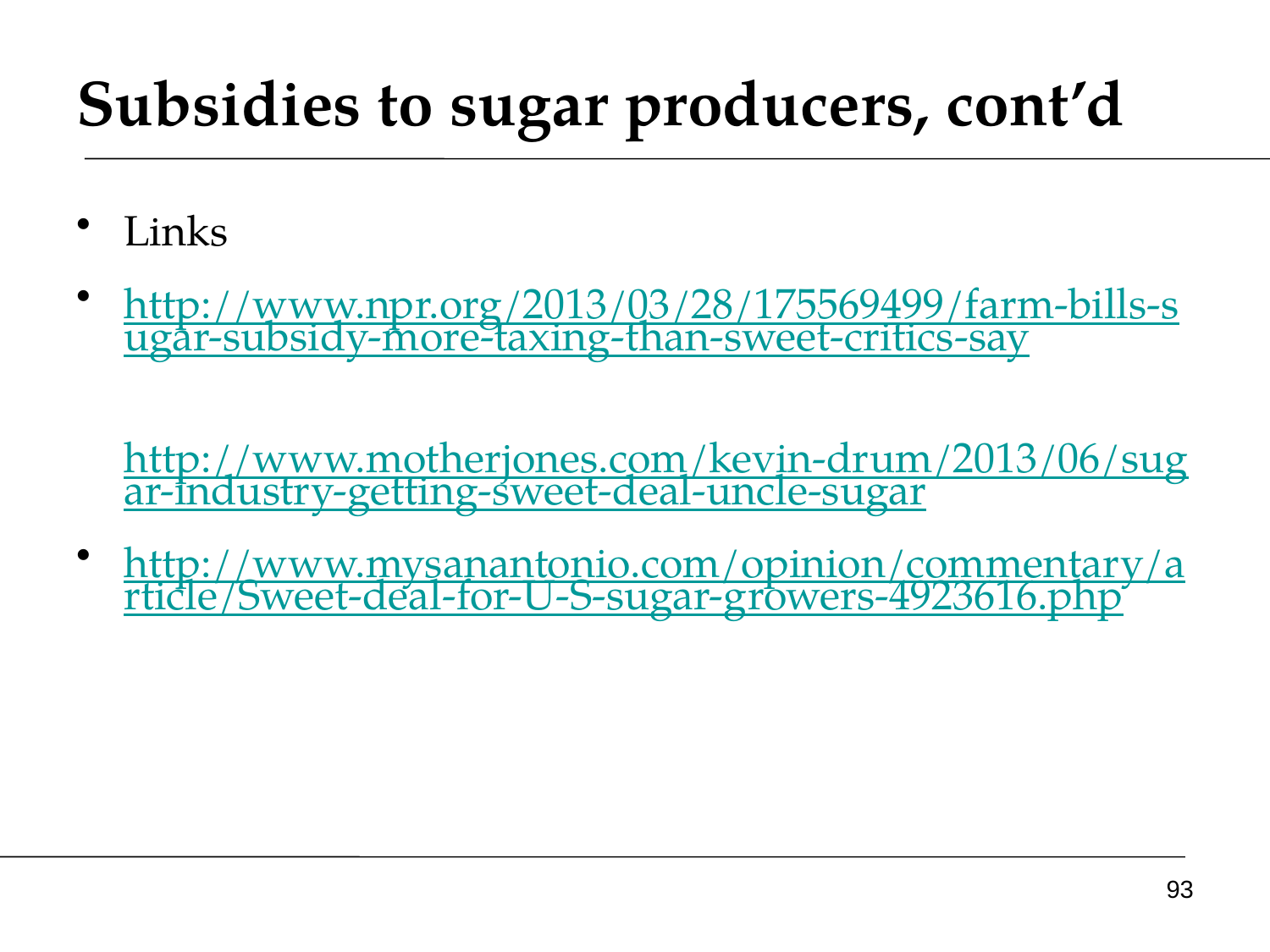

# Subsidies to sugar producers, cont’d
Links
http://www.npr.org/2013/03/28/175569499/farm-bills-sugar-subsidy-more-taxing-than-sweet-critics-say
http://www.motherjones.com/kevin-drum/2013/06/sugar-industry-getting-sweet-deal-uncle-sugar
http://www.mysanantonio.com/opinion/commentary/article/Sweet-deal-for-U-S-sugar-growers-4923616.php
93